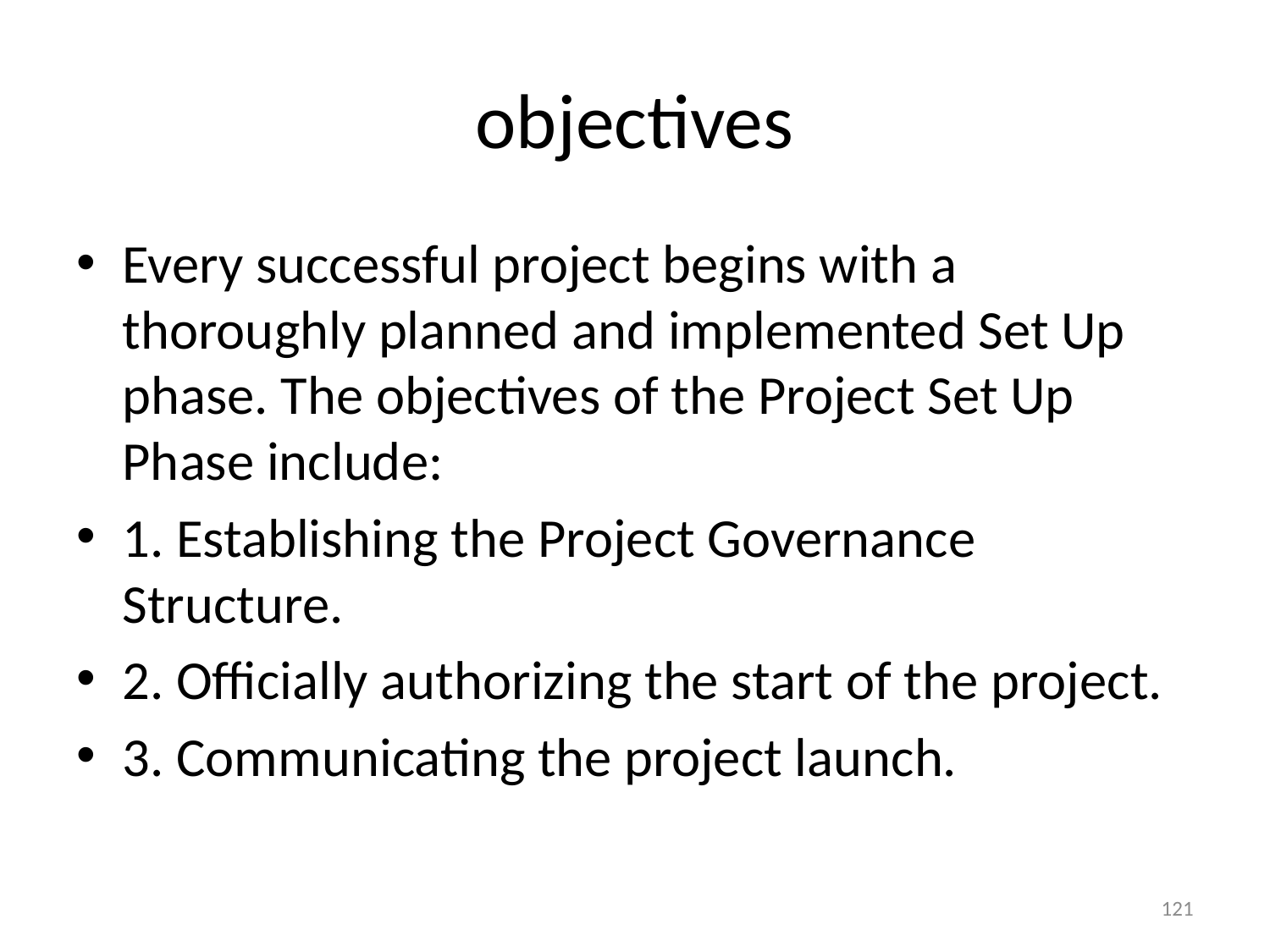

# objectives
Every successful project begins with a thoroughly planned and implemented Set Up phase. The objectives of the Project Set Up Phase include:
1. Establishing the Project Governance Structure.
2. Officially authorizing the start of the project.
3. Communicating the project launch.
121